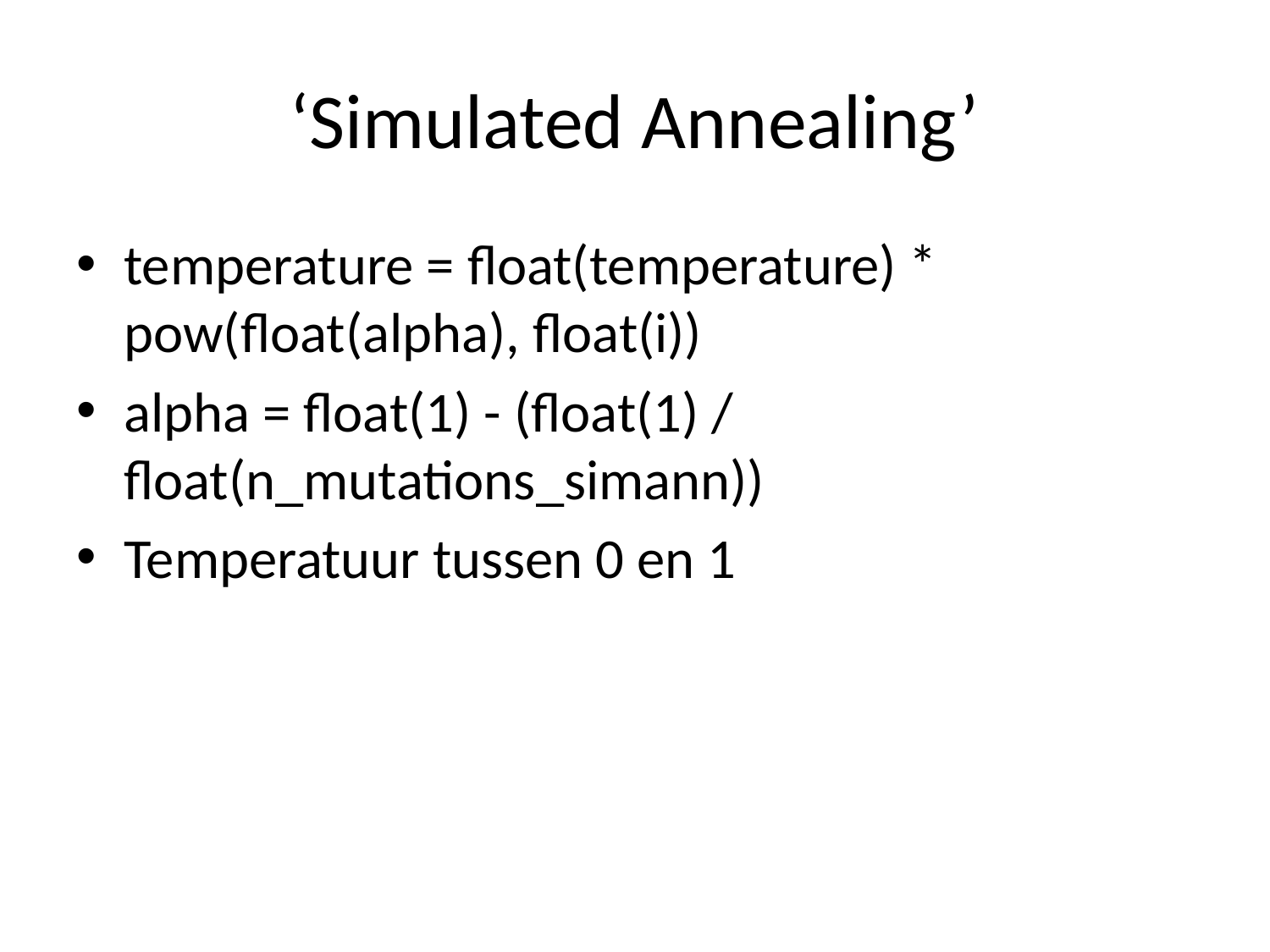

# ‘Simulated Annealing’
temperature = float(temperature) * pow(float(alpha), float(i))
alpha = float(1) - (float(1) / float(n_mutations_simann))
Temperatuur tussen 0 en 1